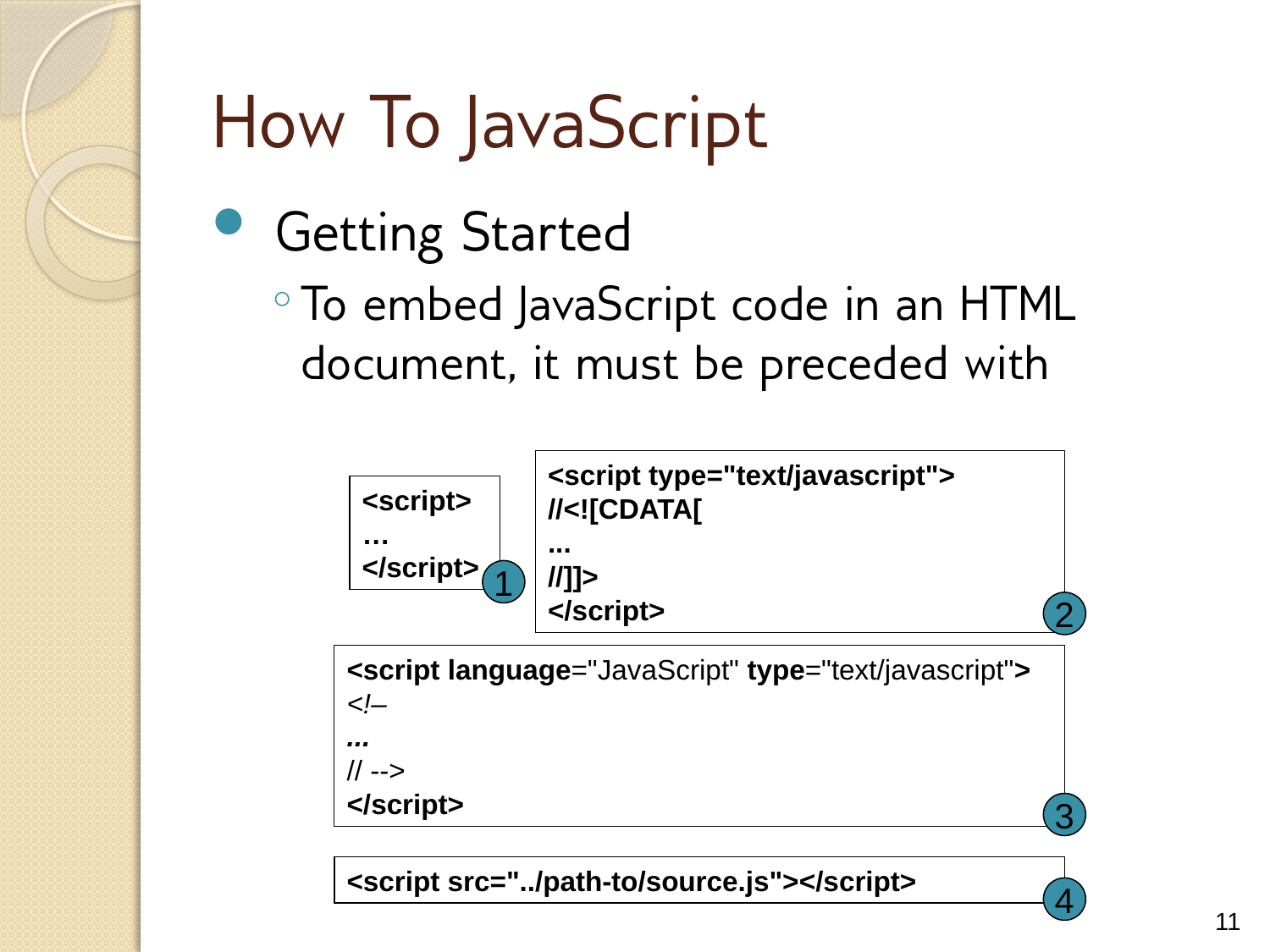

# How To JavaScript
Getting Started
To embed JavaScript code in an HTML document, it must be preceded with
<script type="text/javascript">
//<![CDATA[
...
//]]>
</script>
<script>
…
</script>
1
2
<script language="JavaScript" type="text/javascript">
<!–
...
// -->
</script>
3
<script src="../path-to/source.js"></script>
4
11